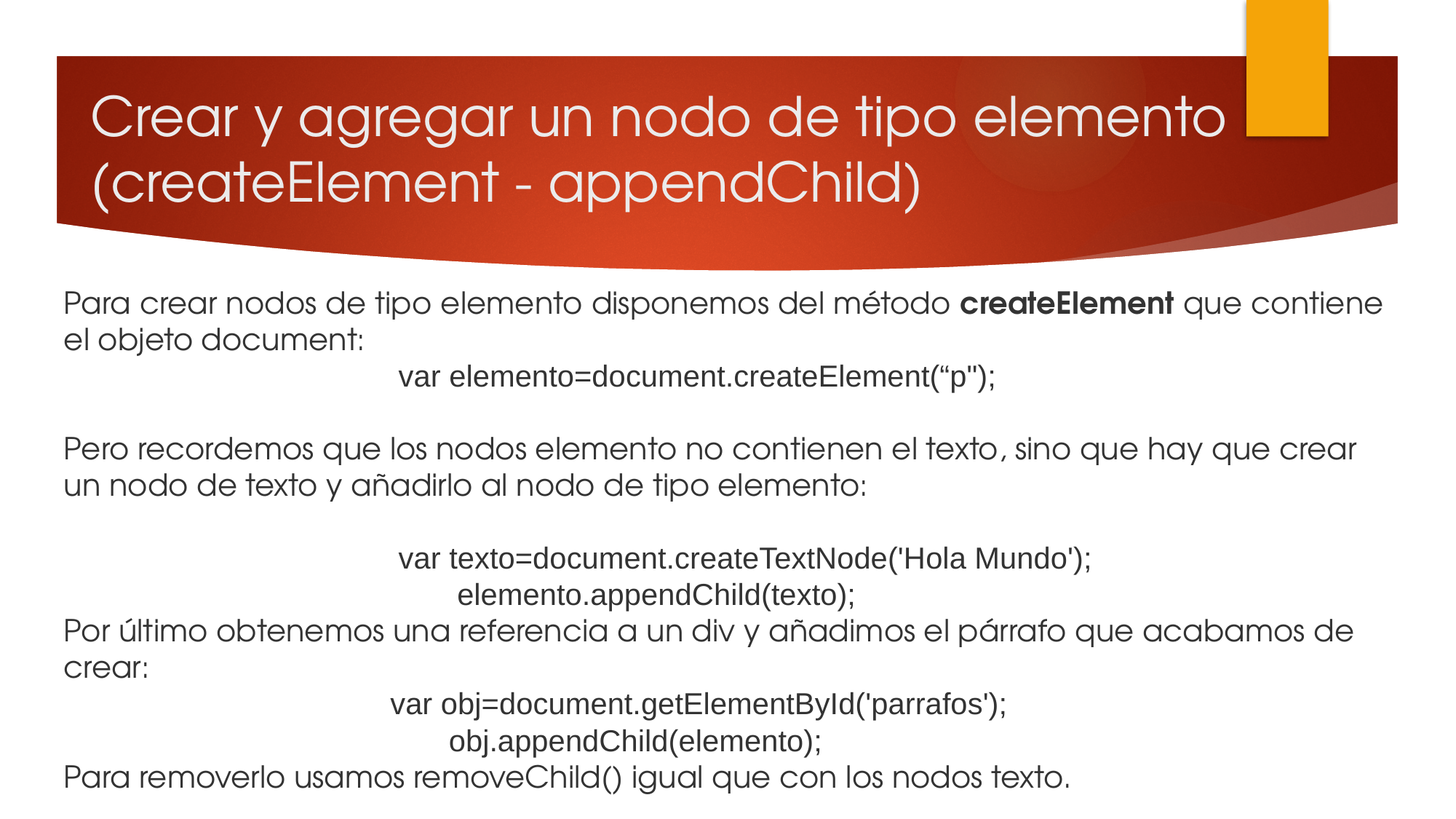

# Crear y agregar un nodo de tipo elemento (createElement - appendChild)
Para crear nodos de tipo elemento disponemos del método createElement que contiene el objeto document:
                                        var elemento=document.createElement(“p");

Pero recordemos que los nodos elemento no contienen el texto, sino que hay que crear un nodo de texto y añadirlo al nodo de tipo elemento:

                                        var texto=document.createTextNode('Hola Mundo');
                                               elemento.appendChild(texto);
Por último obtenemos una referencia a un div y añadimos el párrafo que acabamos de crear:
                                       var obj=document.getElementById('parrafos');
                                              obj.appendChild(elemento);
Para removerlo usamos removeChild() igual que con los nodos texto.